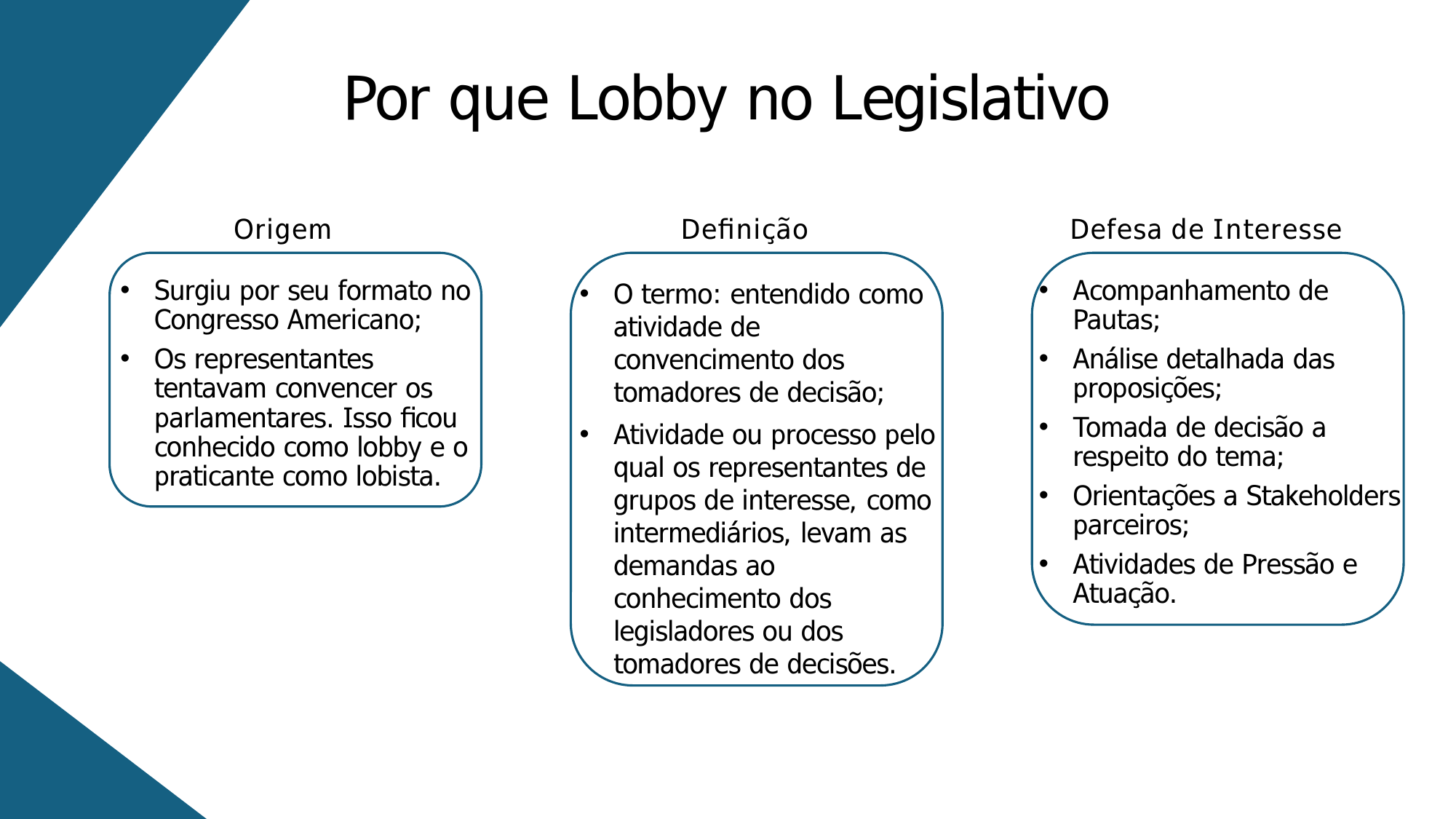

# Por que Lobby no Legislativo

Origem
Definição
Defesa de Interesse

Surgiu por seu formato no Congresso Americano;
Os representantes tentavam convencer os parlamentares. Isso ficou conhecido como lobby e o praticante como lobista.
O termo: entendido como atividade de convencimento dos tomadores de decisão;
Atividade ou processo pelo qual os representantes de grupos de interesse, como intermediários, levam as demandas ao conhecimento dos legisladores ou dos tomadores de decisões.
Acompanhamento de Pautas;
Análise detalhada das proposições;
Tomada de decisão a respeito do tema;
Orientações a Stakeholders parceiros;
Atividades de Pressão e Atuação.